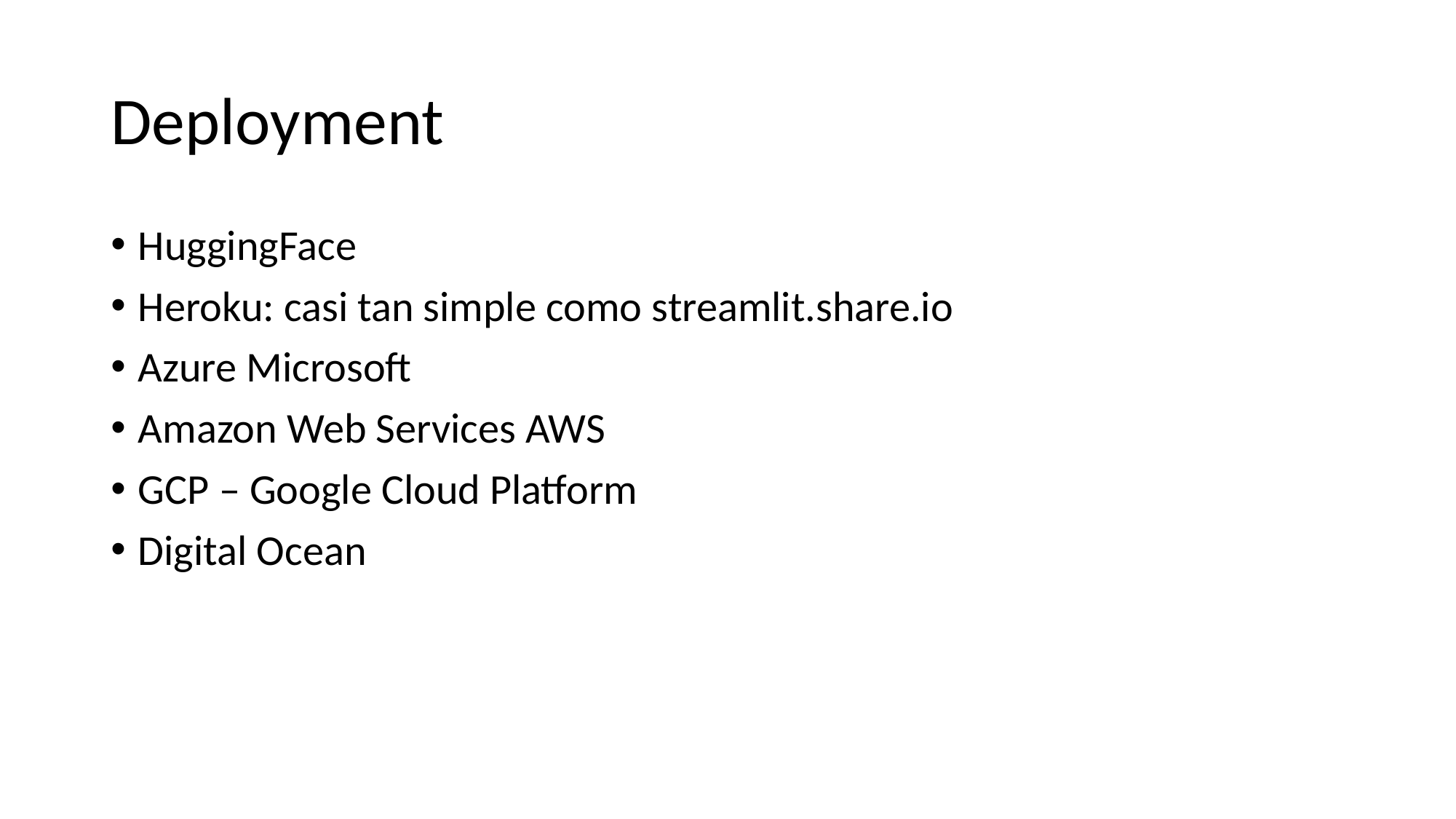

# Deployment
HuggingFace
Heroku: casi tan simple como streamlit.share.io
Azure Microsoft
Amazon Web Services AWS
GCP – Google Cloud Platform
Digital Ocean